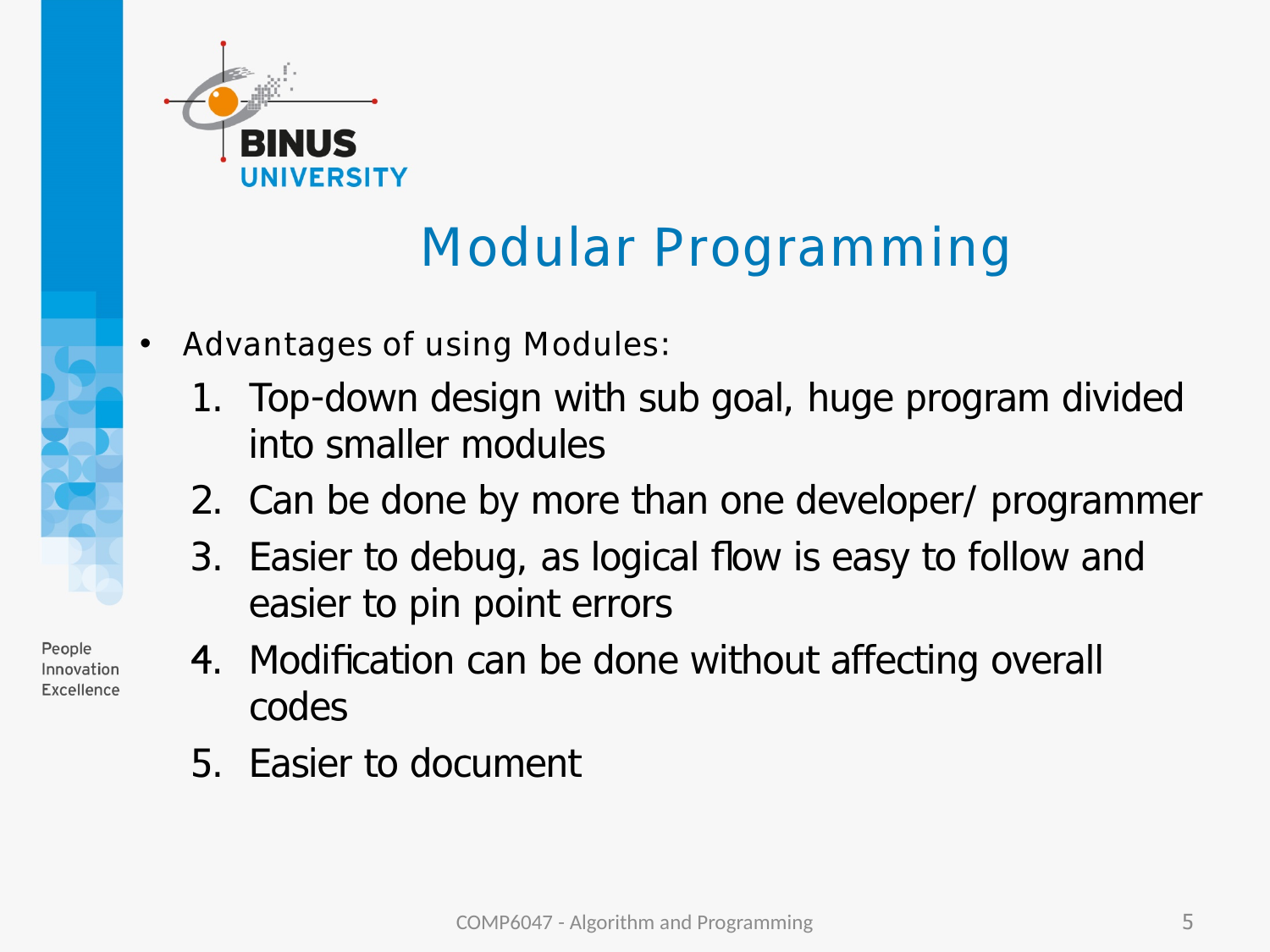

# Modular Programming
Advantages of using Modules:
Top-down design with sub goal, huge program divided into smaller modules
Can be done by more than one developer/ programmer
Easier to debug, as logical flow is easy to follow and easier to pin point errors
Modification can be done without affecting overall codes
Easier to document
COMP6047 - Algorithm and Programming
5